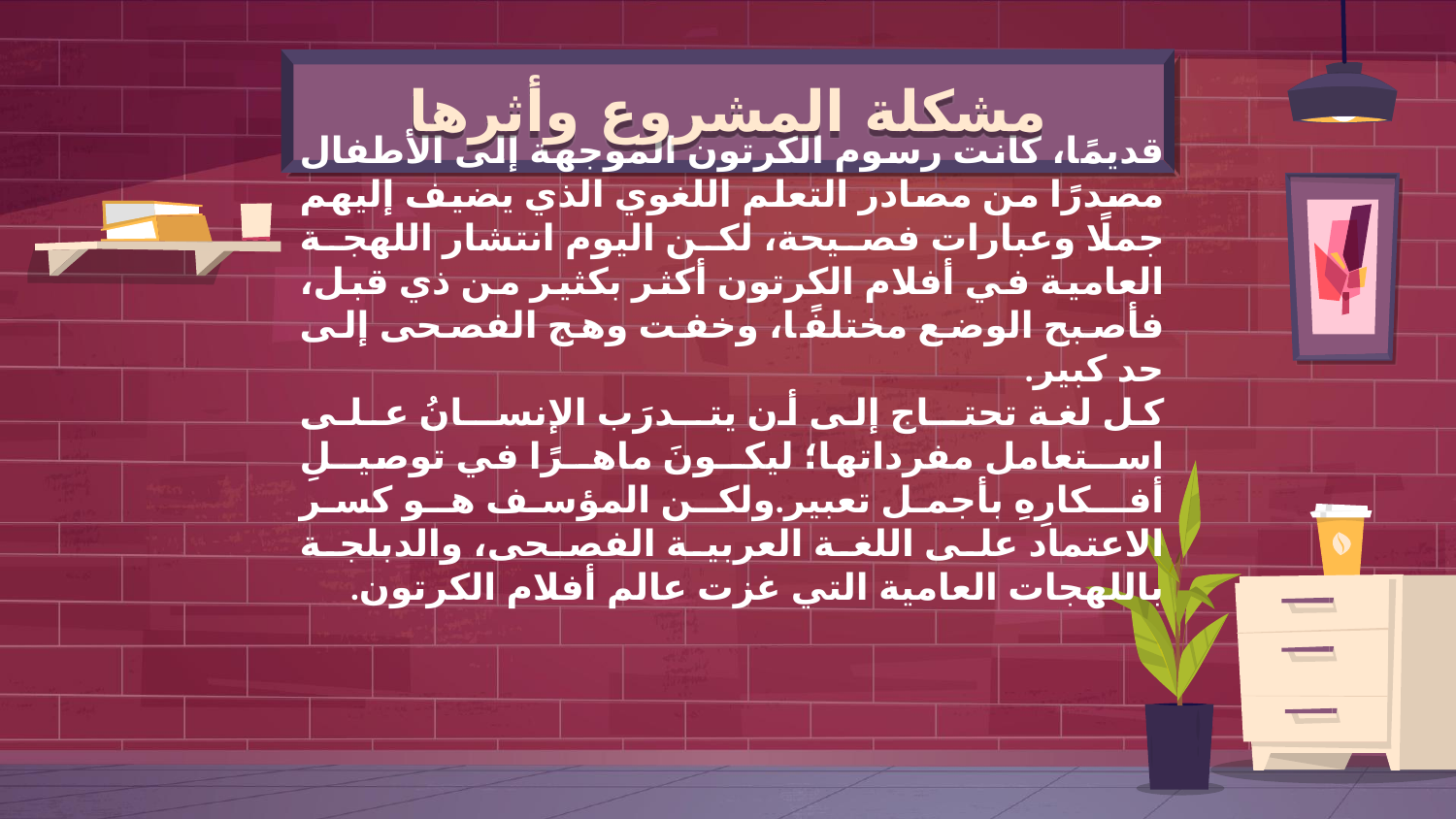

# مشكلة المشروع وأثرها
قديمًا، كانت رسوم الكرتون الموجهة إلى الأطفال مصدرًا من مصادر التعلم اللغوي الذي يضيف إليهم جملًا وعبارات فصيحة، لكن اليوم انتشار اللهجة العامية في أفلام الكرتون أكثر بكثير من ذي قبل، فأصبح الوضع مختلفًا، وخفت وهج الفصحى إلى حد كبير.
كل لغة تحتــاج إلى أن يتــدرَب الإنســانُ عـلـى اســتعامل مفرداتها؛ ليكــونَ ماهــرًا في توصيــلِ أفــكارِهِ بأجمل تعبير.ولكـن المؤسف هـو كسر الاعتماد على اللغة العربية الفصحى، والدبلجة باللهجات العامية التي غزت عالم أفلام الكرتون.